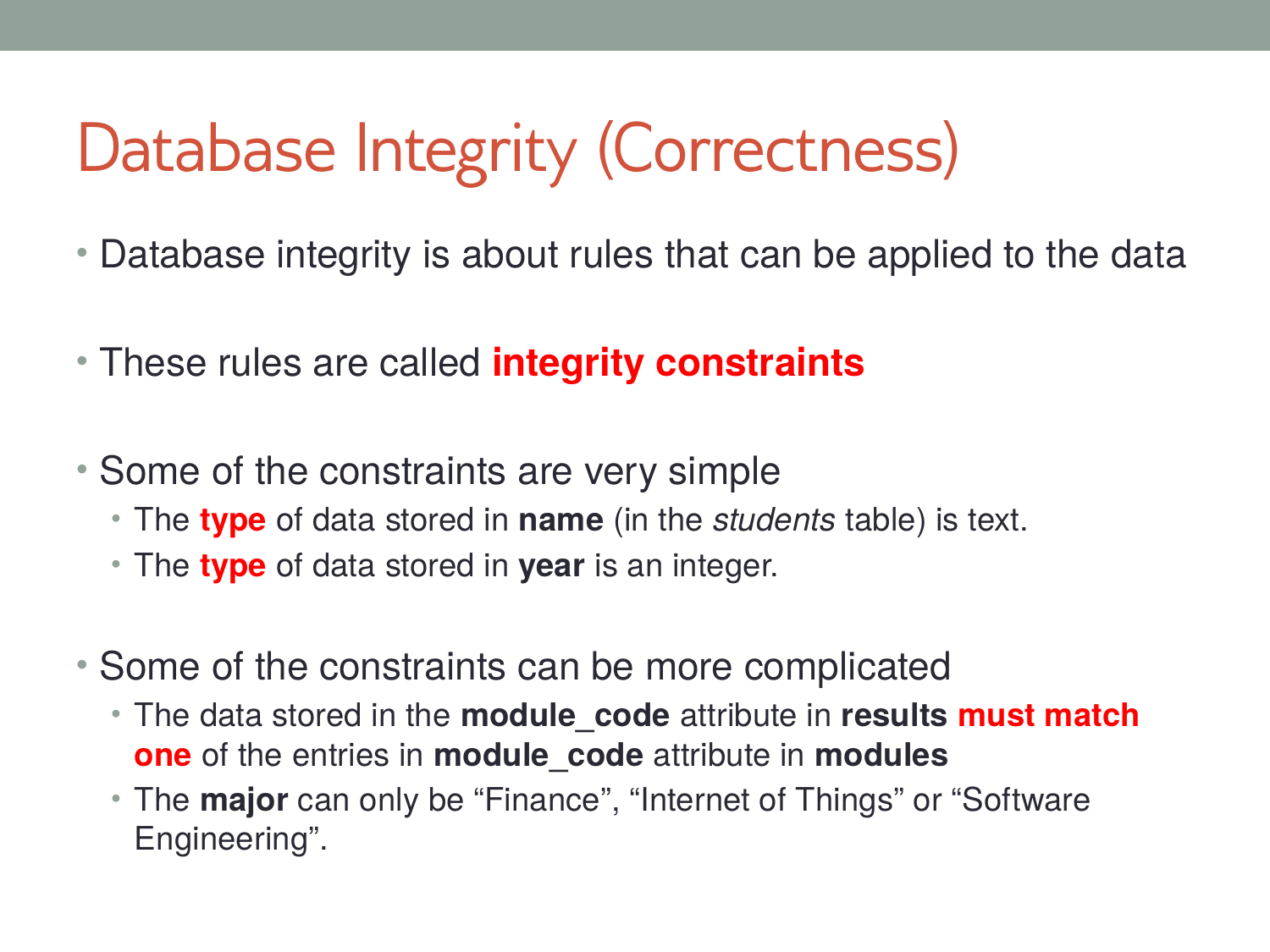

# Database Integrity (Correctness)
Database integrity is about rules that can be applied to the data

These rules are called integrity constraints

Some of the constraints are very simple
The type of data stored in name (in the students table) is text.
The type of data stored in year is an integer.

Some of the constraints can be more complicated
The data stored in the module_code attribute in results must match one of the entries in module_code attribute in modules
The major can only be “Finance”, “Internet of Things” or “Software Engineering”.